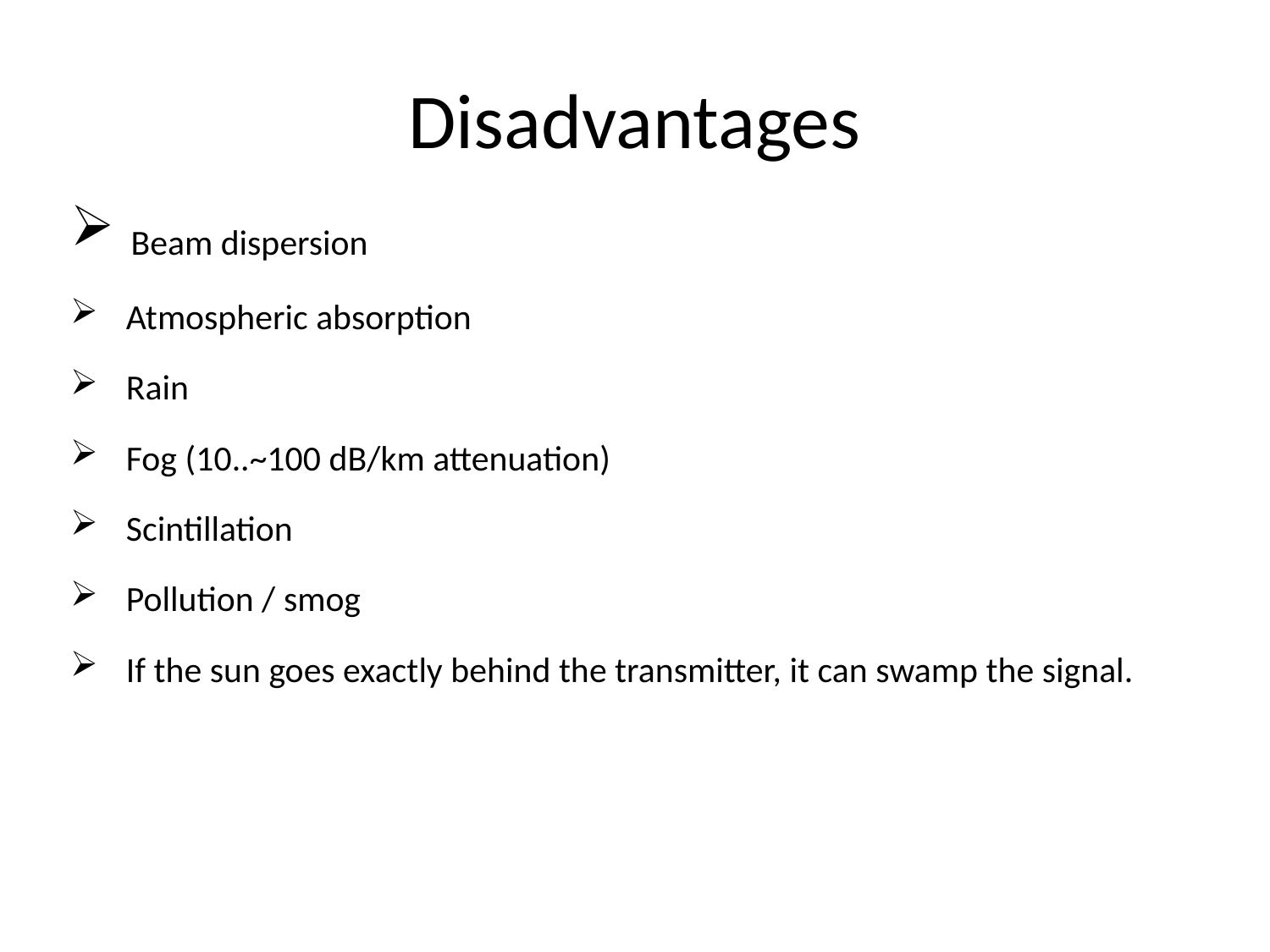

# Disadvantages
 Beam dispersion
 Atmospheric absorption
 Rain
 Fog (10..~100 dB/km attenuation)
 Scintillation
 Pollution / smog
 If the sun goes exactly behind the transmitter, it can swamp the signal.